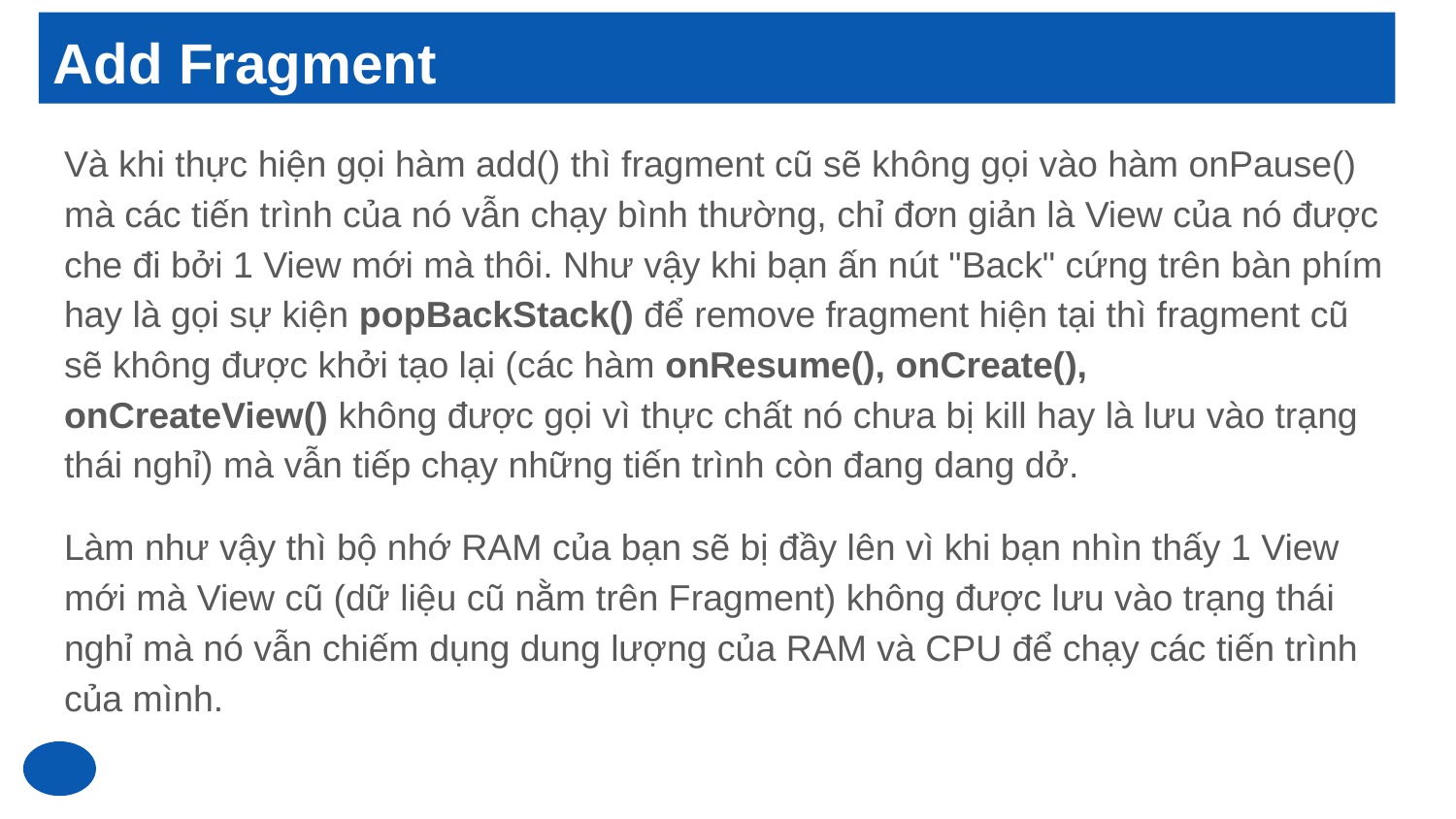

# Add Fragment
Và khi thực hiện gọi hàm add() thì fragment cũ sẽ không gọi vào hàm onPause() mà các tiến trình của nó vẫn chạy bình thường, chỉ đơn giản là View của nó được che đi bởi 1 View mới mà thôi. Như vậy khi bạn ấn nút "Back" cứng trên bàn phím hay là gọi sự kiện popBackStack() để remove fragment hiện tại thì fragment cũ sẽ không được khởi tạo lại (các hàm onResume(), onCreate(), onCreateView() không được gọi vì thực chất nó chưa bị kill hay là lưu vào trạng thái nghỉ) mà vẫn tiếp chạy những tiến trình còn đang dang dở.
Làm như vậy thì bộ nhớ RAM của bạn sẽ bị đầy lên vì khi bạn nhìn thấy 1 View mới mà View cũ (dữ liệu cũ nằm trên Fragment) không được lưu vào trạng thái nghỉ mà nó vẫn chiếm dụng dung lượng của RAM và CPU để chạy các tiến trình của mình.